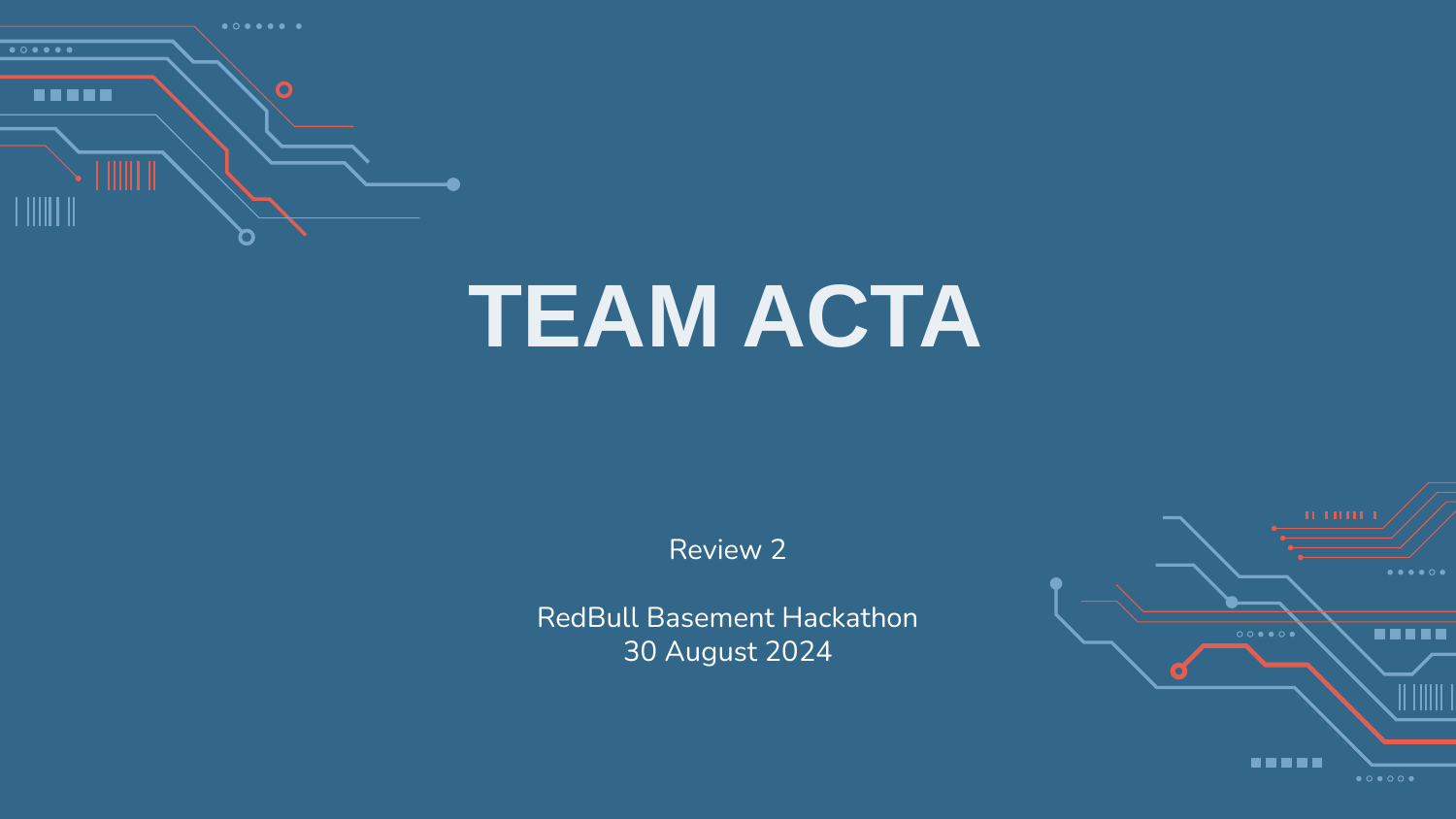

# TEAM ACTA

Review 2

RedBull Basement Hackathon
30 August 2024